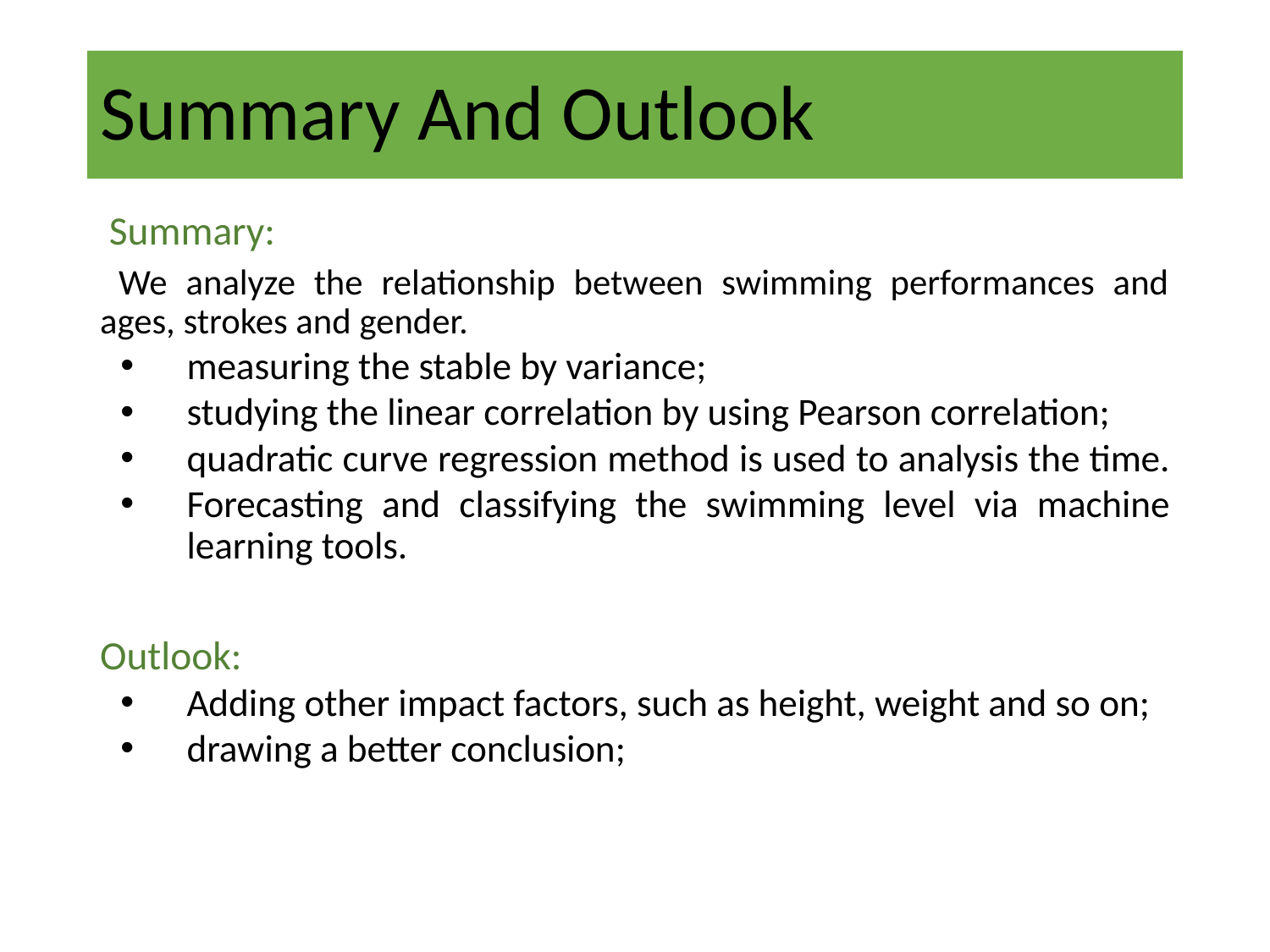

# Summary And Outlook
 Summary:
 We analyze the relationship between swimming performances and ages, strokes and gender.
measuring the stable by variance;
studying the linear correlation by using Pearson correlation;
quadratic curve regression method is used to analysis the time.
Forecasting and classifying the swimming level via machine learning tools.

Outlook:
Adding other impact factors, such as height, weight and so on;
drawing a better conclusion;